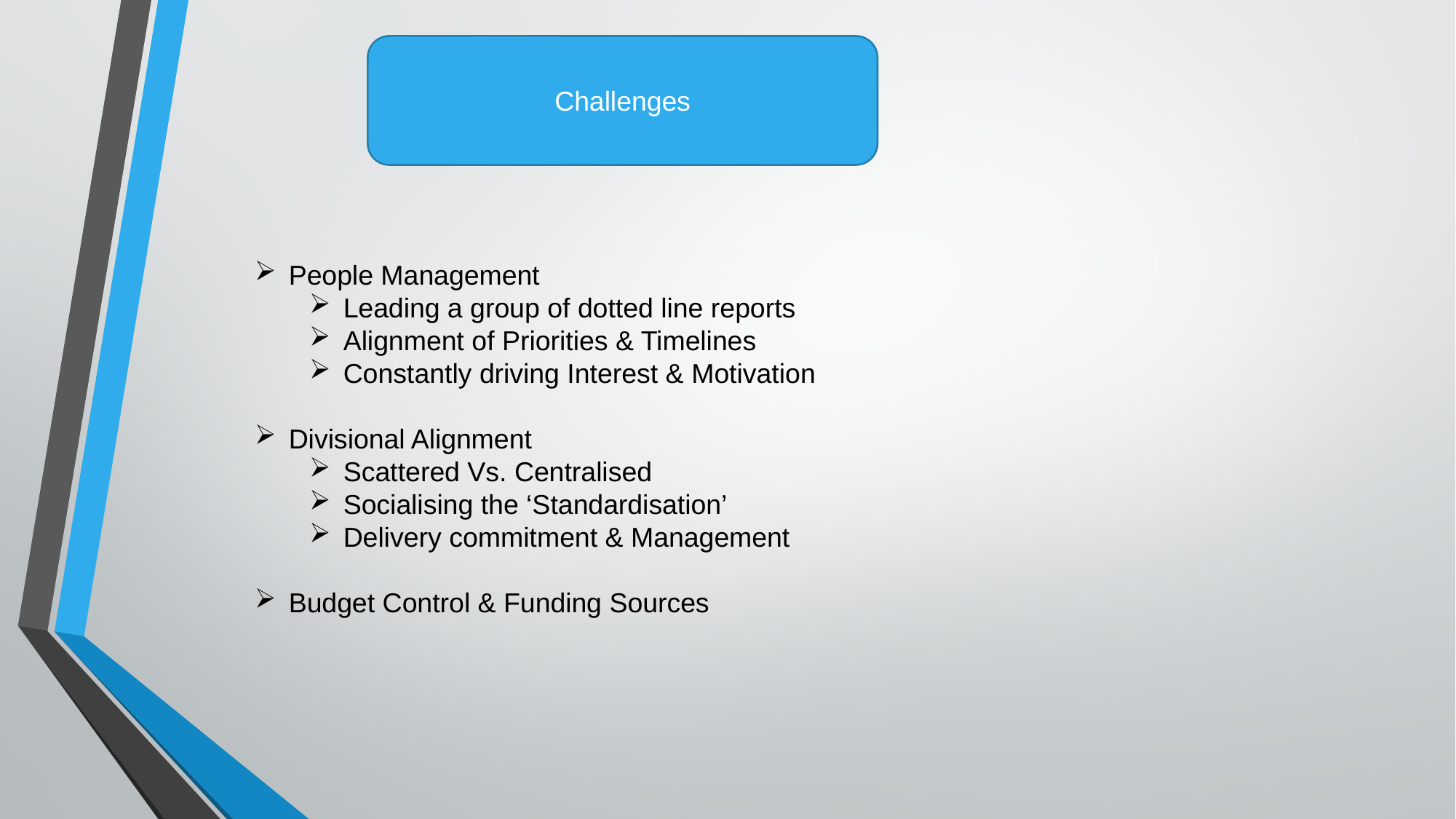

Challenges
People Management
Leading a group of dotted line reports
Alignment of Priorities & Timelines
Constantly driving Interest & Motivation

Divisional Alignment
Scattered Vs. Centralised
Socialising the ‘Standardisation’
Delivery commitment & Management

Budget Control & Funding Sources